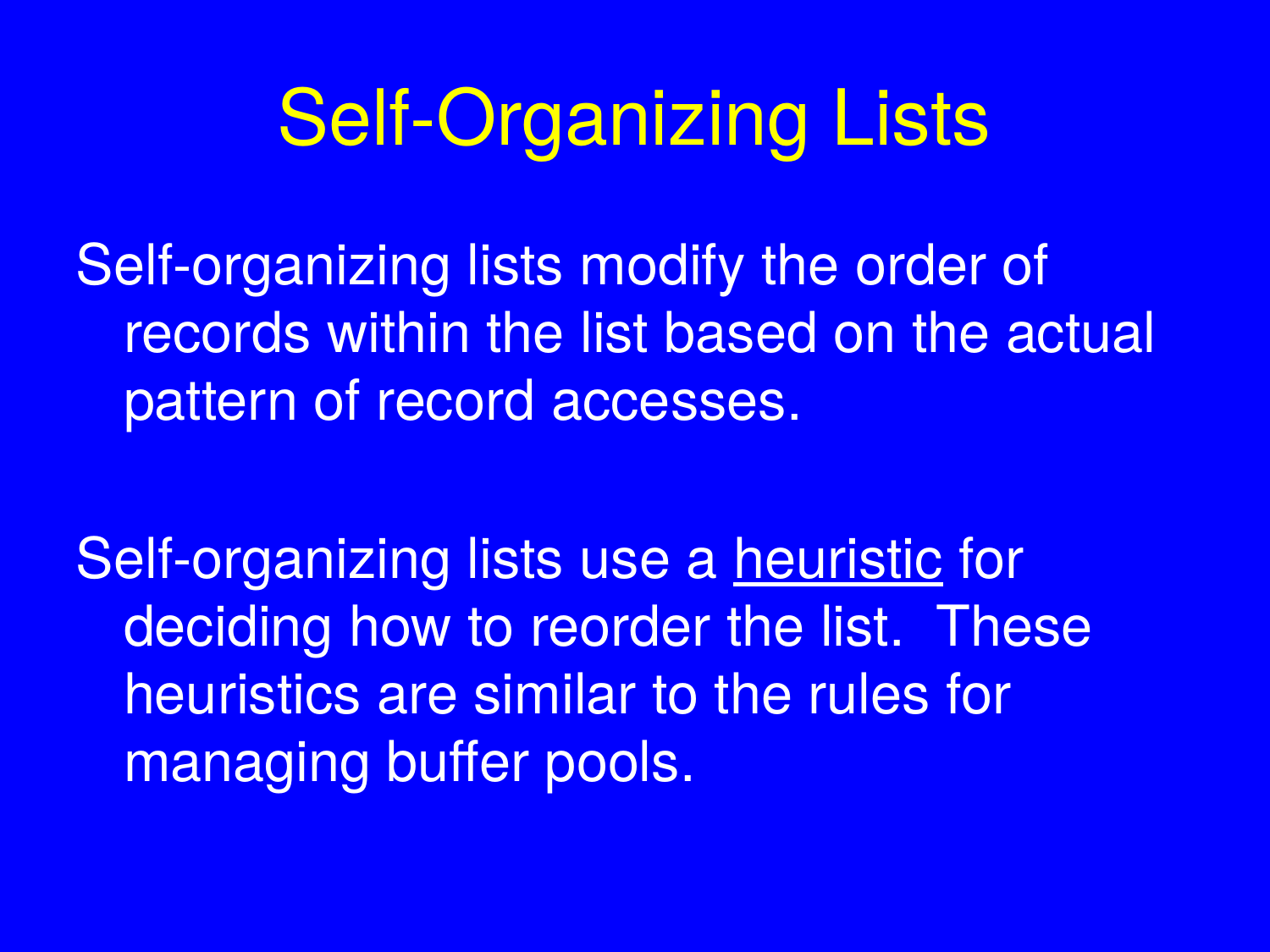

# Self-Organizing Lists
Self-organizing lists modify the order of records within the list based on the actual pattern of record accesses.

Self-organizing lists use a heuristic for deciding how to reorder the list.  These heuristics are similar to the rules for managing buffer pools.